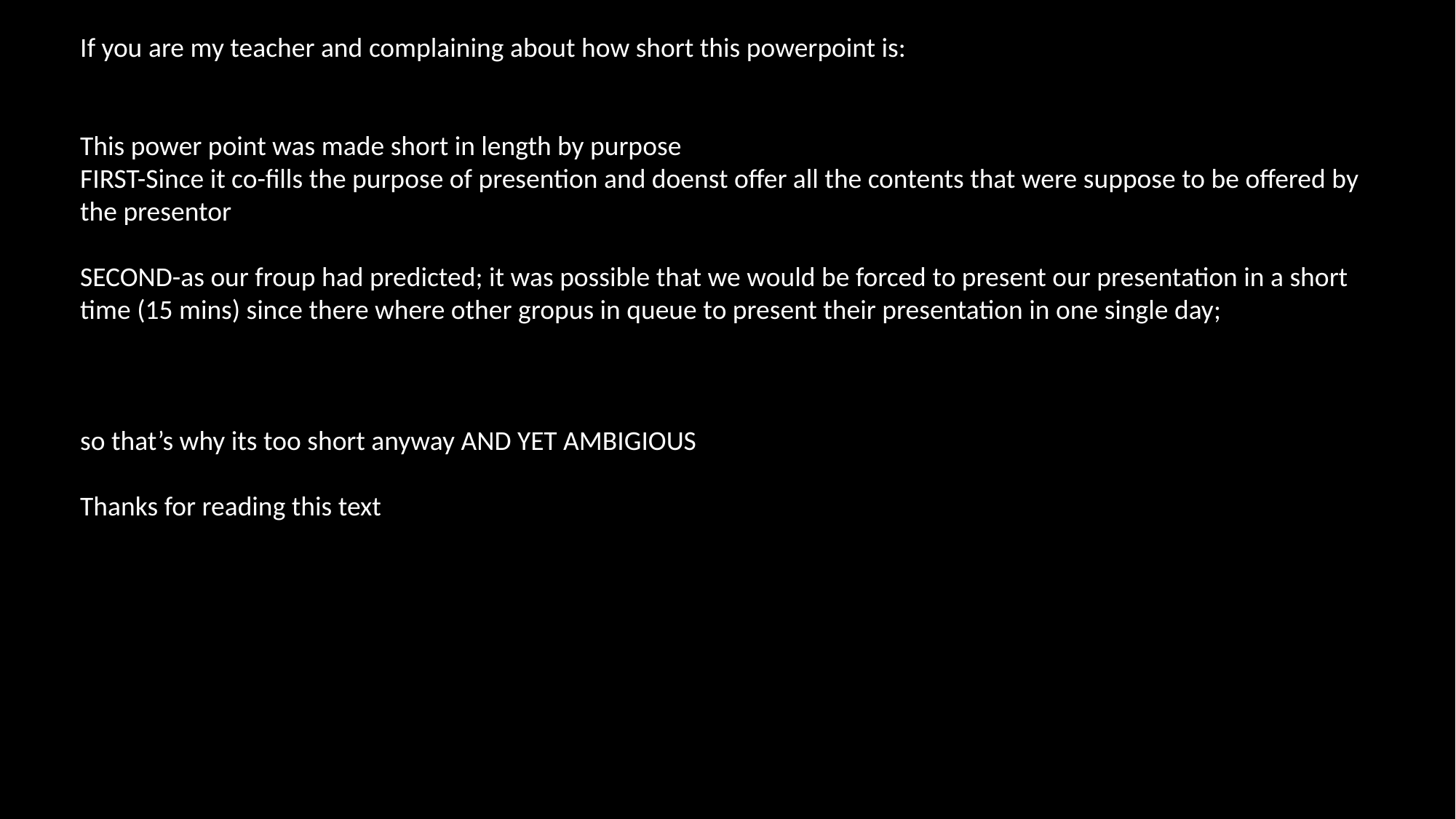

If you are my teacher and complaining about how short this powerpoint is:

This power point was made short in length by purpose
FIRST-Since it co-fills the purpose of presention and doenst offer all the contents that were suppose to be offered by the presentor

SECOND-as our froup had predicted; it was possible that we would be forced to present our presentation in a short time (15 mins) since there where other gropus in queue to present their presentation in one single day;

so that’s why its too short anyway AND YET AMBIGIOUS

Thanks for reading this text